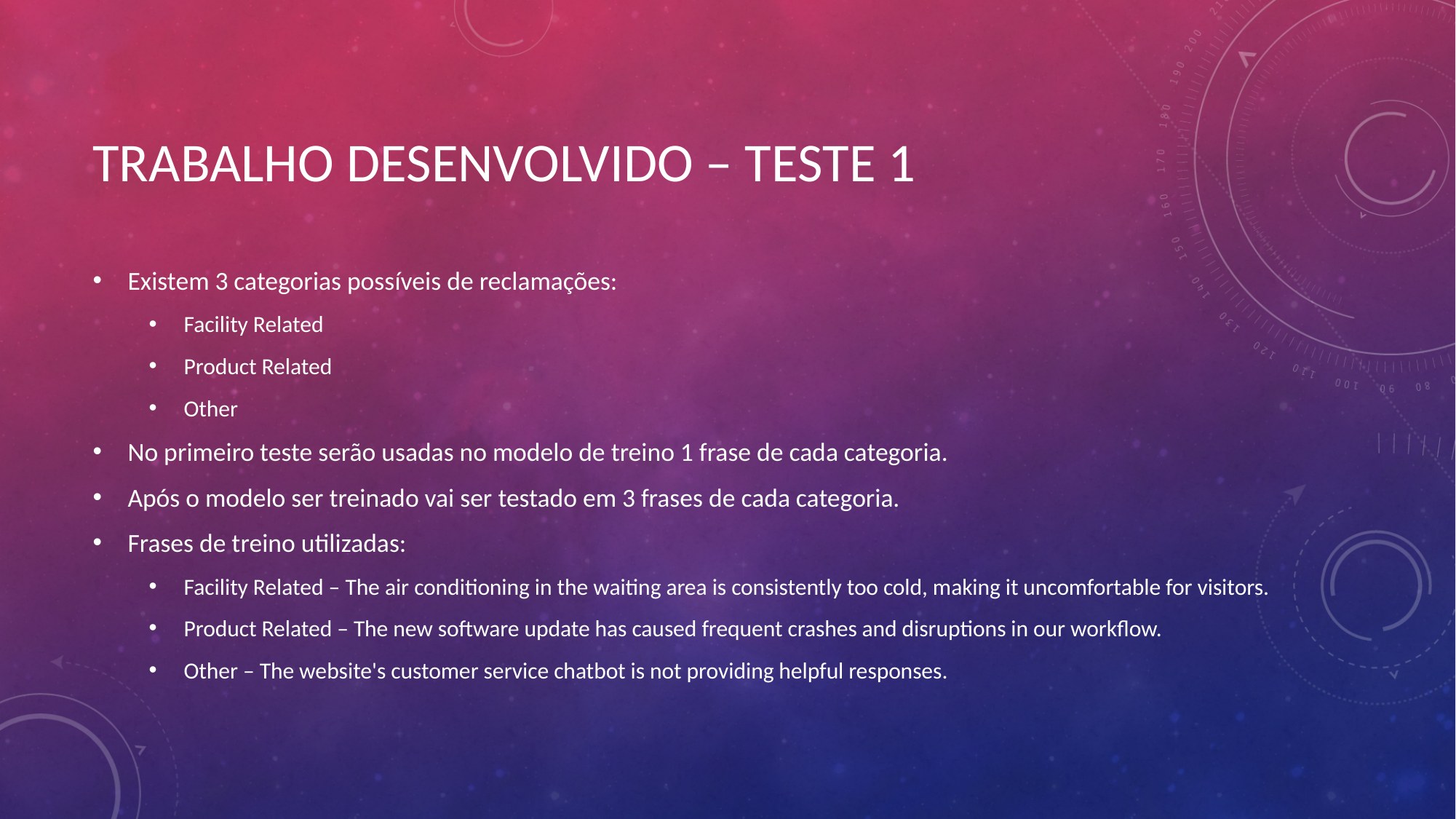

# Trabalho desenvolvido – Teste 1
Existem 3 categorias possíveis de reclamações:
Facility Related
Product Related
Other
No primeiro teste serão usadas no modelo de treino 1 frase de cada categoria.
Após o modelo ser treinado vai ser testado em 3 frases de cada categoria.
Frases de treino utilizadas:
Facility Related – The air conditioning in the waiting area is consistently too cold, making it uncomfortable for visitors.
Product Related – The new software update has caused frequent crashes and disruptions in our workflow.
Other – The website's customer service chatbot is not providing helpful responses.